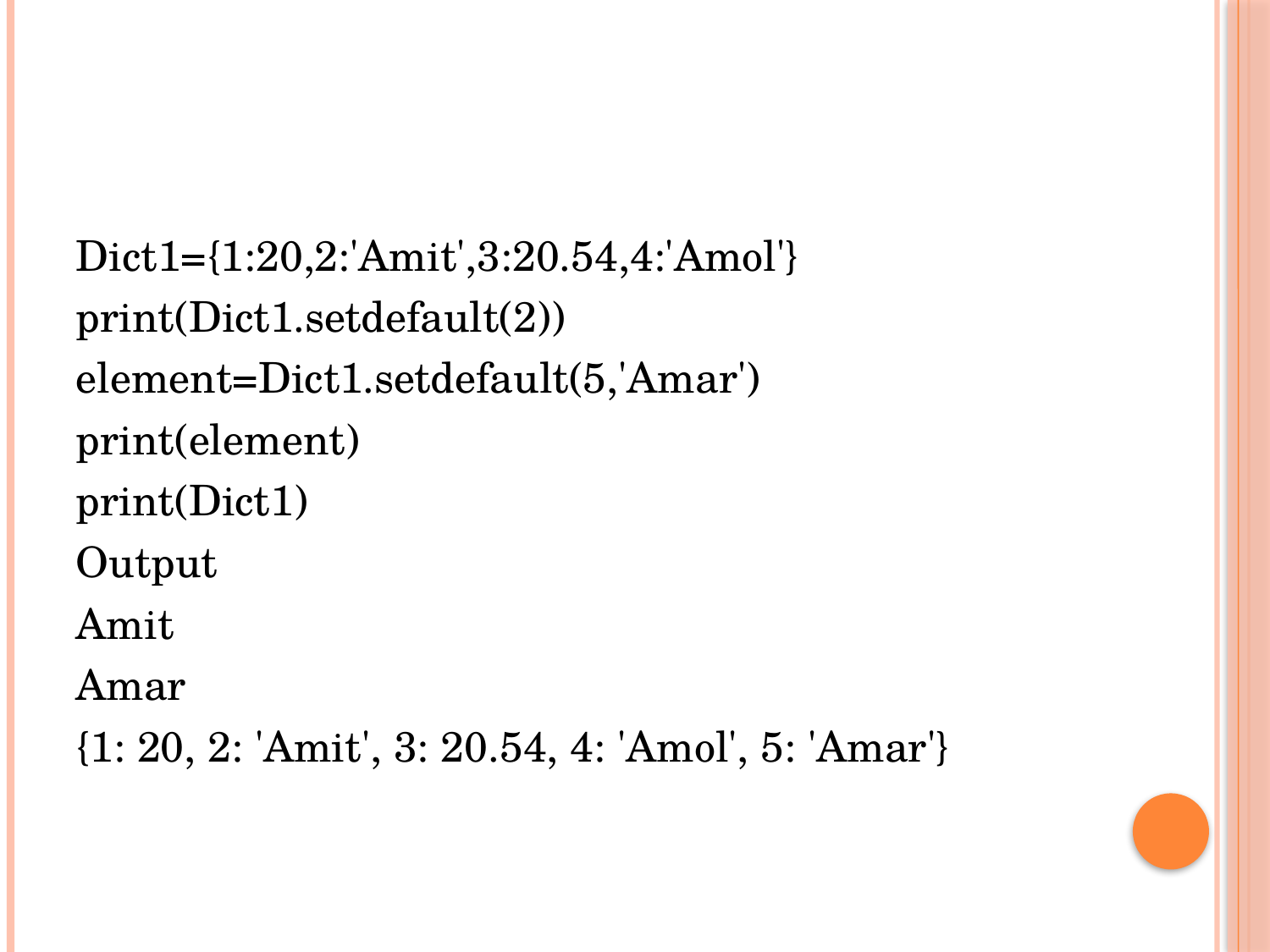

#
Dict1={1:20,2:'Amit',3:20.54,4:'Amol'}
print(Dict1.setdefault(2))
element=Dict1.setdefault(5,'Amar')
print(element)
print(Dict1)
Output
Amit
Amar
{1: 20, 2: 'Amit', 3: 20.54, 4: 'Amol', 5: 'Amar'}